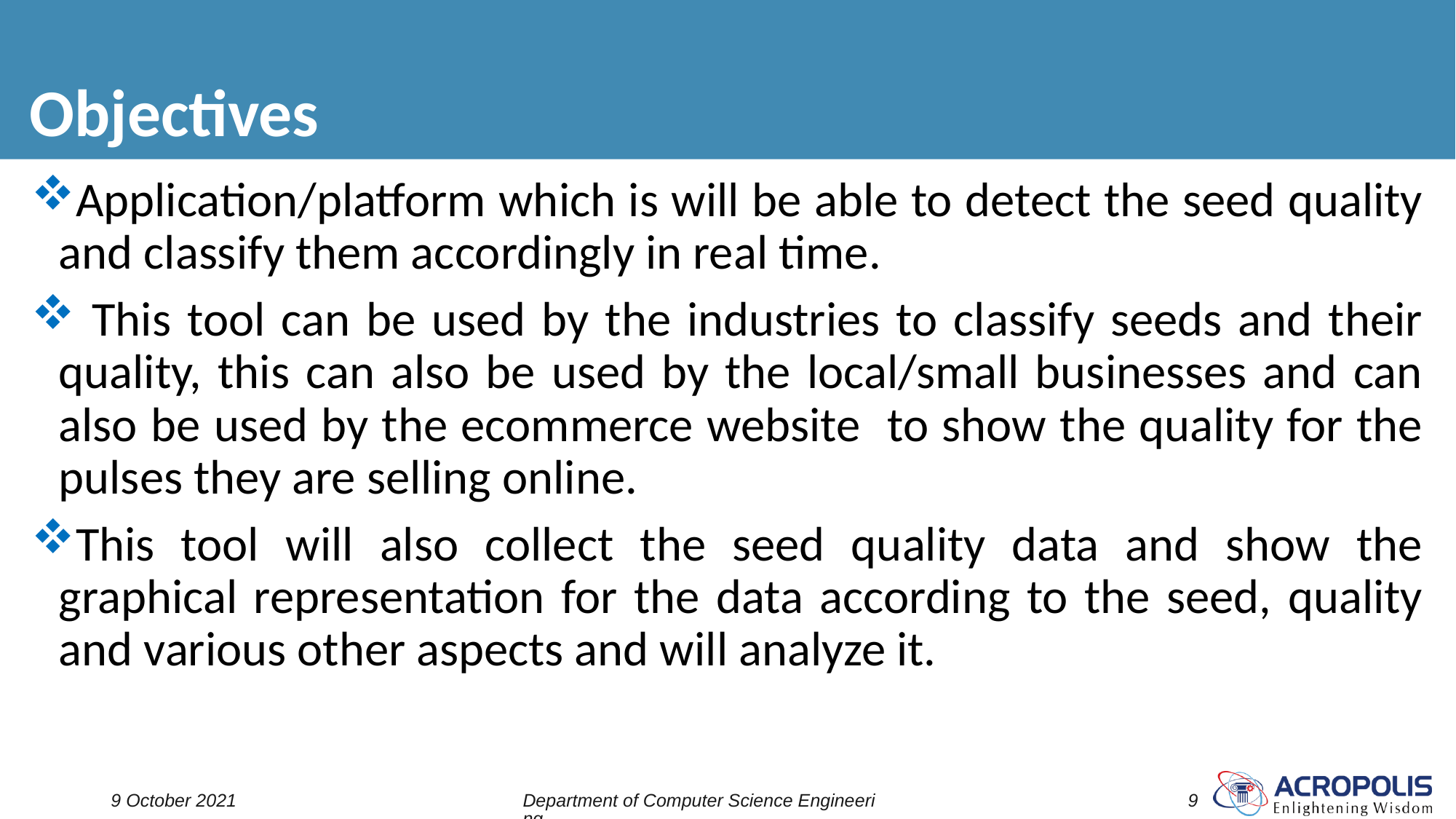

# Objectives
Application/platform which is will be able to detect the seed quality and classify them accordingly in real time.
 This tool can be used by the industries to classify seeds and their quality, this can also be used by the local/small businesses and can also be used by the ecommerce website  to show the quality for the pulses they are selling online.
This tool will also collect the seed quality data and show the graphical representation for the data according to the seed, quality and various other aspects and will analyze it.
9 October 2021
Department of Computer Science Engineering
9